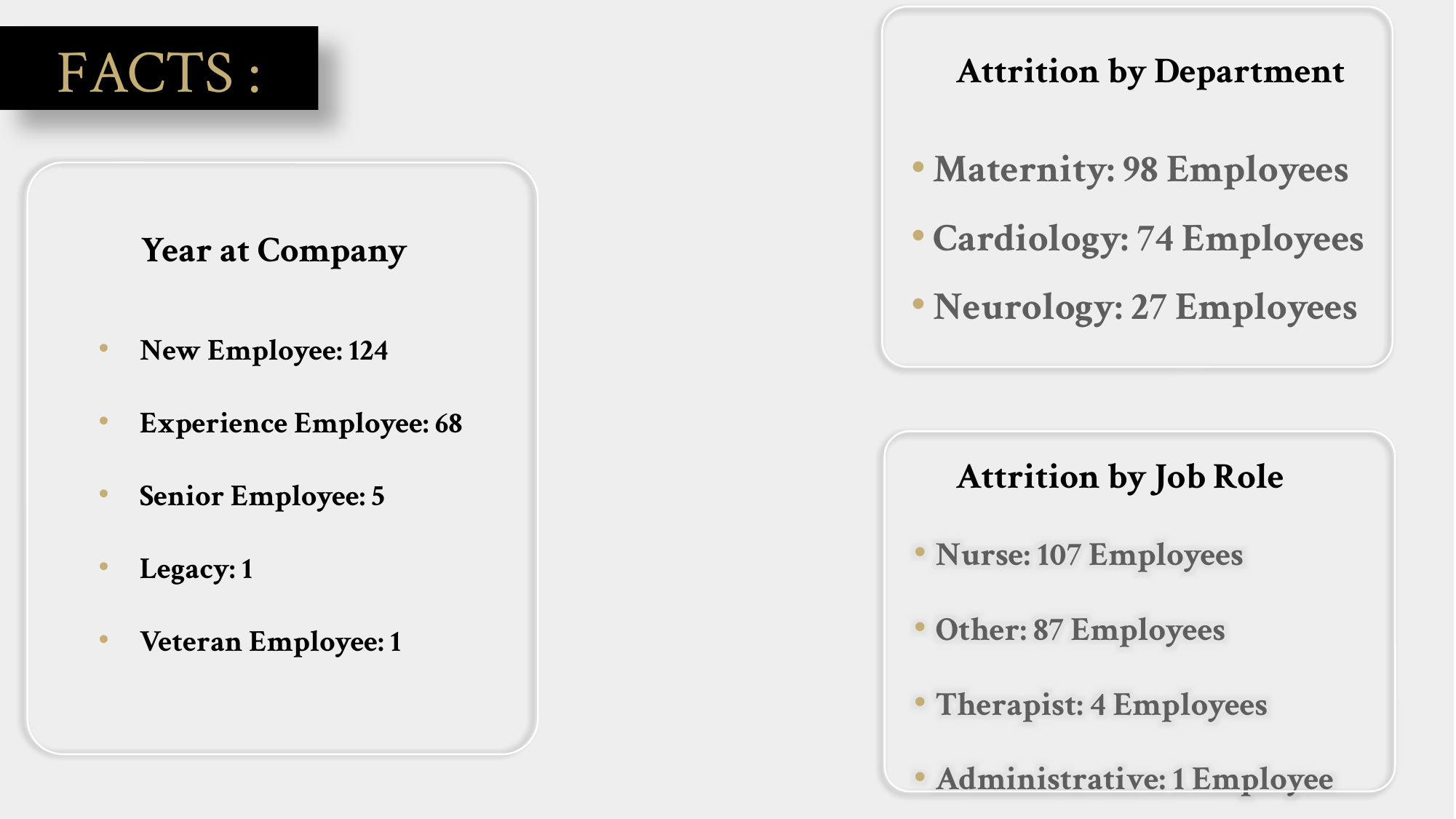

FACTS :
Attrition by Department
Maternity: 98 Employees
Cardiology: 74 Employees
Neurology: 27 Employees

Year at Company
New Employee: 124

Experience Employee: 68

Senior Employee: 5

Legacy: 1

Veteran Employee: 1

Attrition by Job Role
Nurse: 107 Employees
Other: 87 Employees
Therapist: 4 Employees
Administrative: 1 Employee